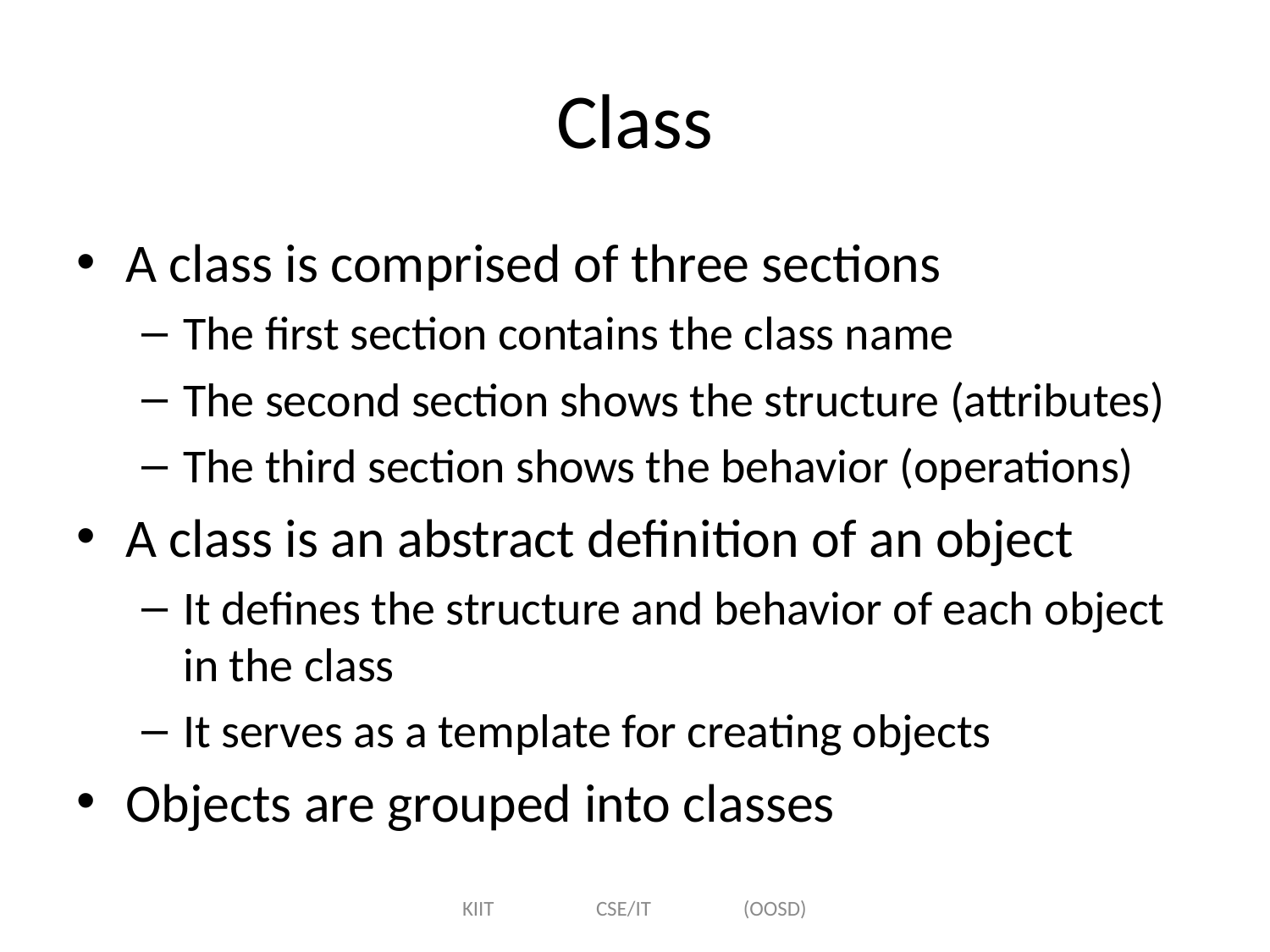

# Class
A class is comprised of three sections
The first section contains the class name
The second section shows the structure (attributes)
The third section shows the behavior (operations)
A class is an abstract definition of an object
It defines the structure and behavior of each object in the class
It serves as a template for creating objects
Objects are grouped into classes

KIIT                     CSE/IT                   (OOSD)
19